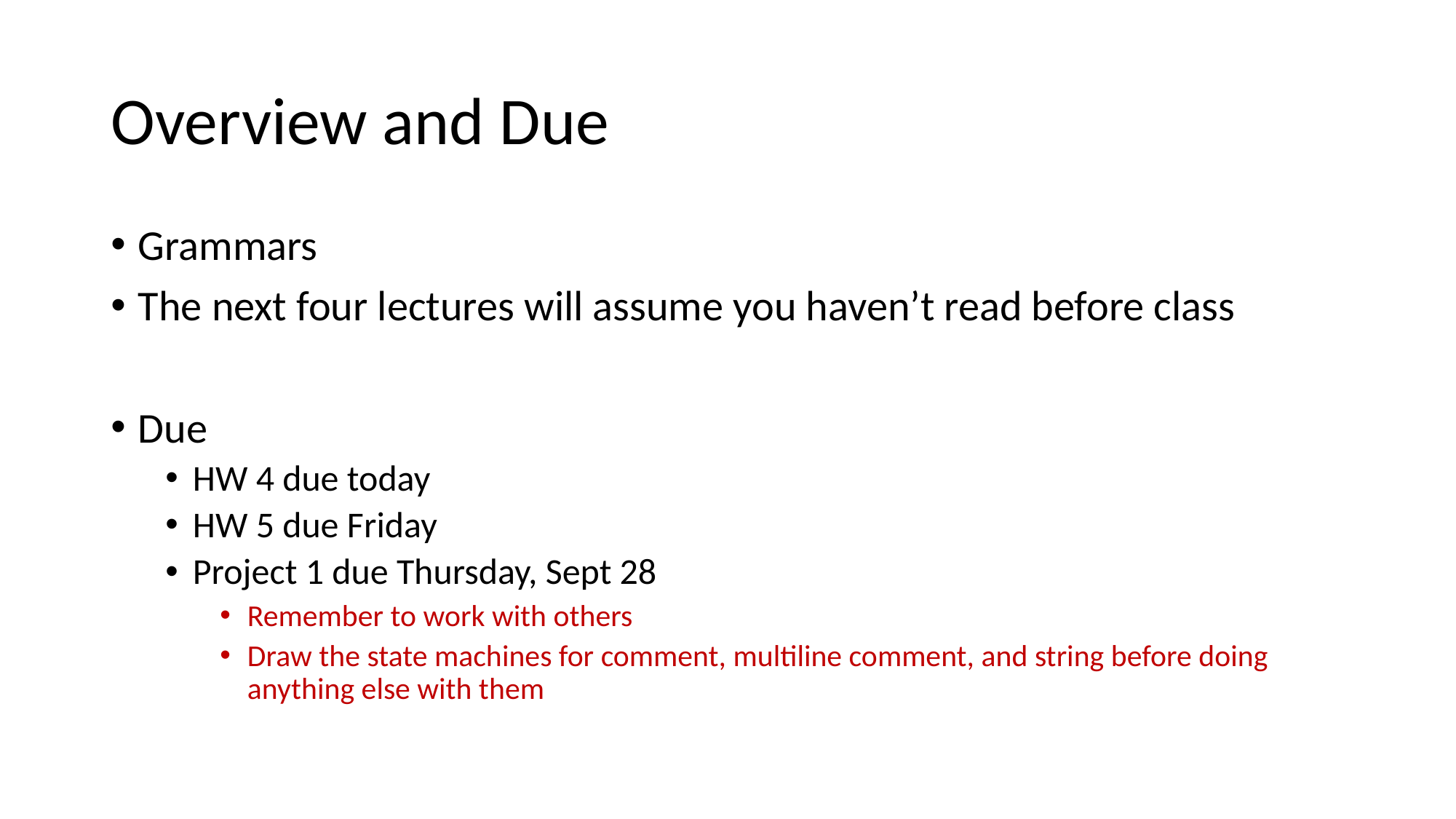

# Overview and Due
Grammars
The next four lectures will assume you haven’t read before class

Due
HW 4 due today
HW 5 due Friday
Project 1 due Thursday, Sept 28
Remember to work with others
Draw the state machines for comment, multiline comment, and string before doing anything else with them